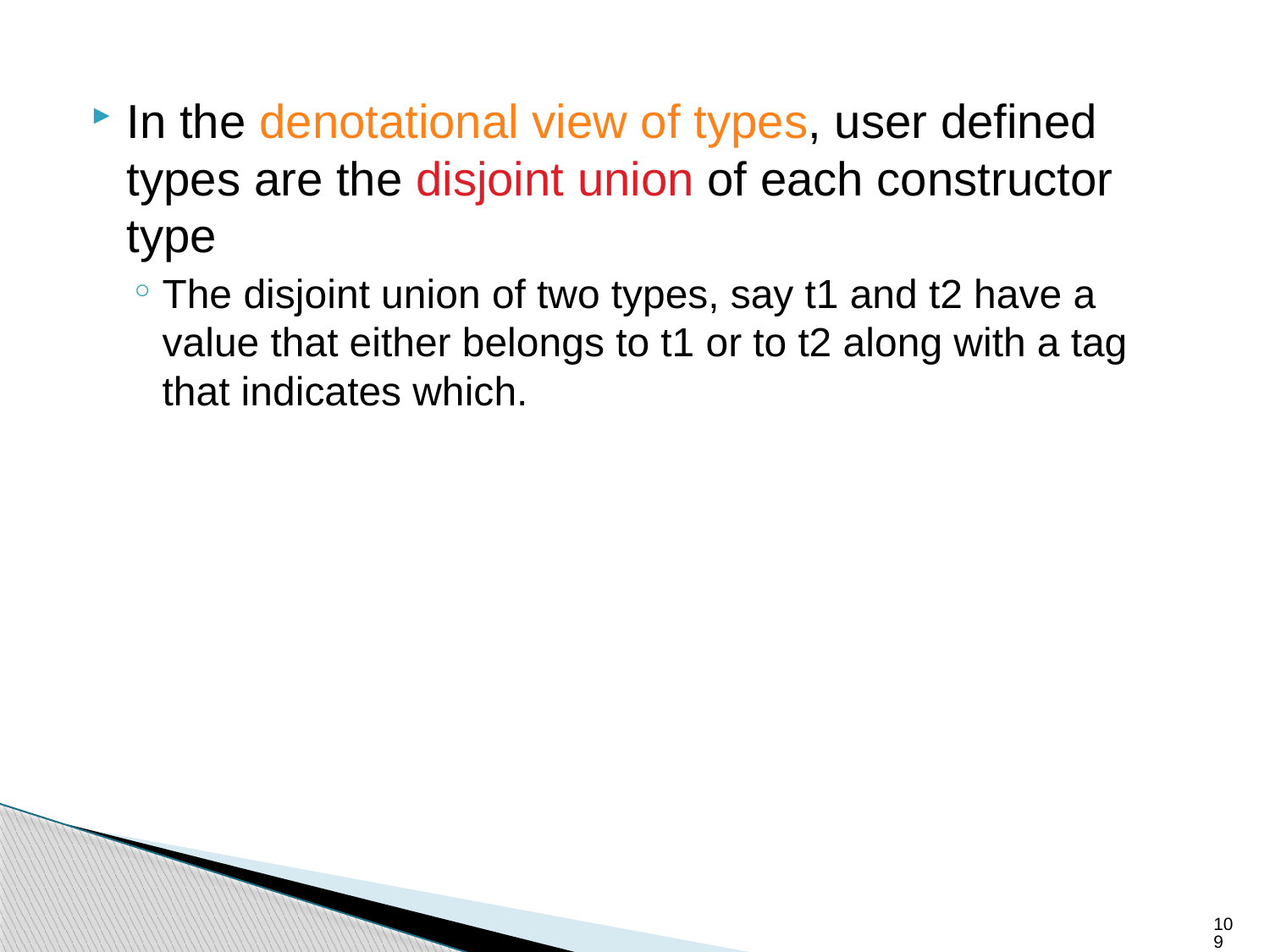

In the denotational view of types, user defined types are the disjoint union of each constructor type
The disjoint union of two types, say t1 and t2 have a value that either belongs to t1 or to t2 along with a tag that indicates which.
109